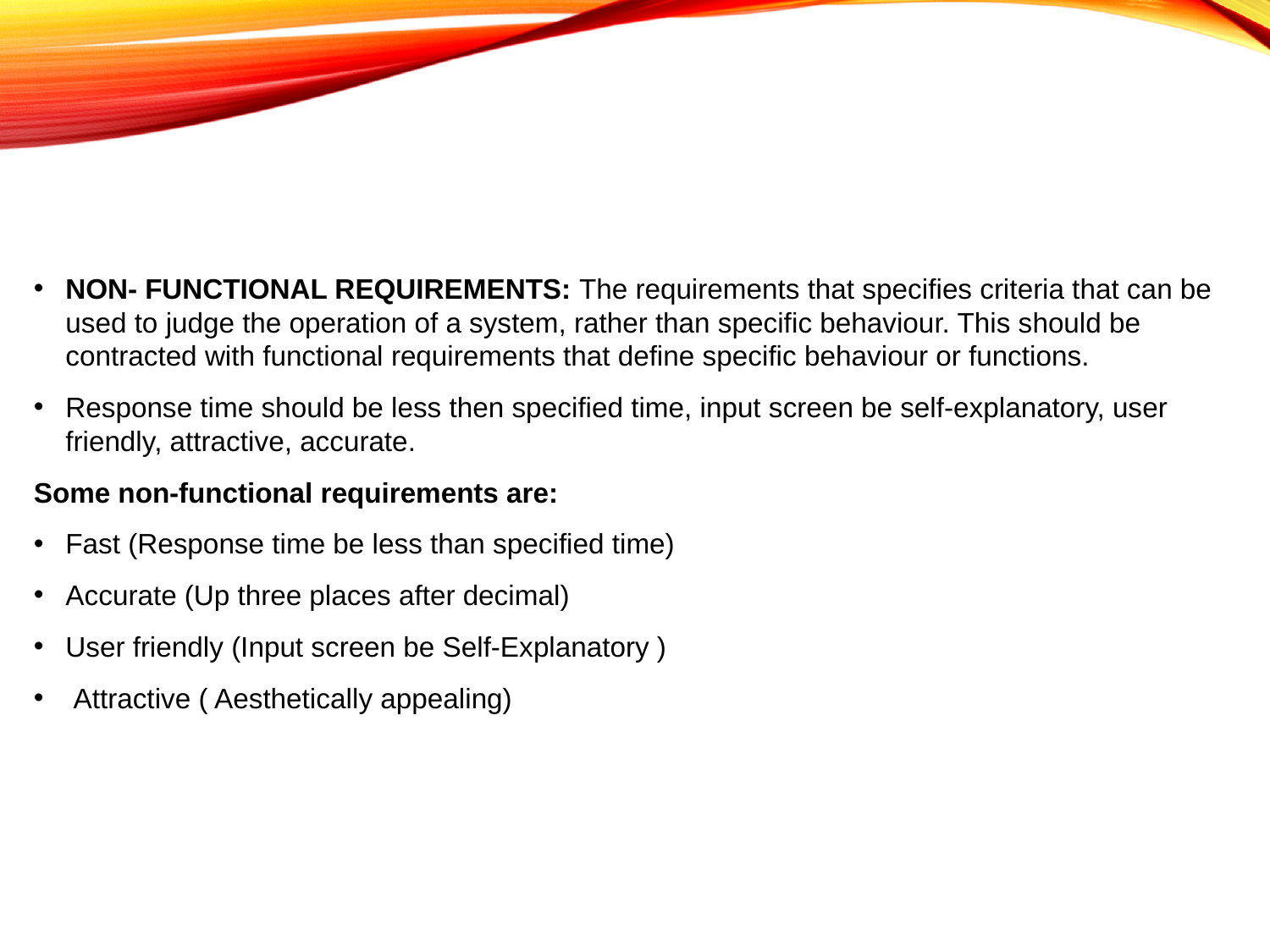

NON- FUNCTIONAL REQUIREMENTS: The requirements that specifies criteria that can be used to judge the operation of a system, rather than specific behaviour. This should be contracted with functional requirements that define specific behaviour or functions.
Response time should be less then specified time, input screen be self-explanatory, user friendly, attractive, accurate.
Some non-functional requirements are:
Fast (Response time be less than specified time)
Accurate (Up three places after decimal)
User friendly (Input screen be Self-Explanatory )
 Attractive ( Aesthetically appealing)